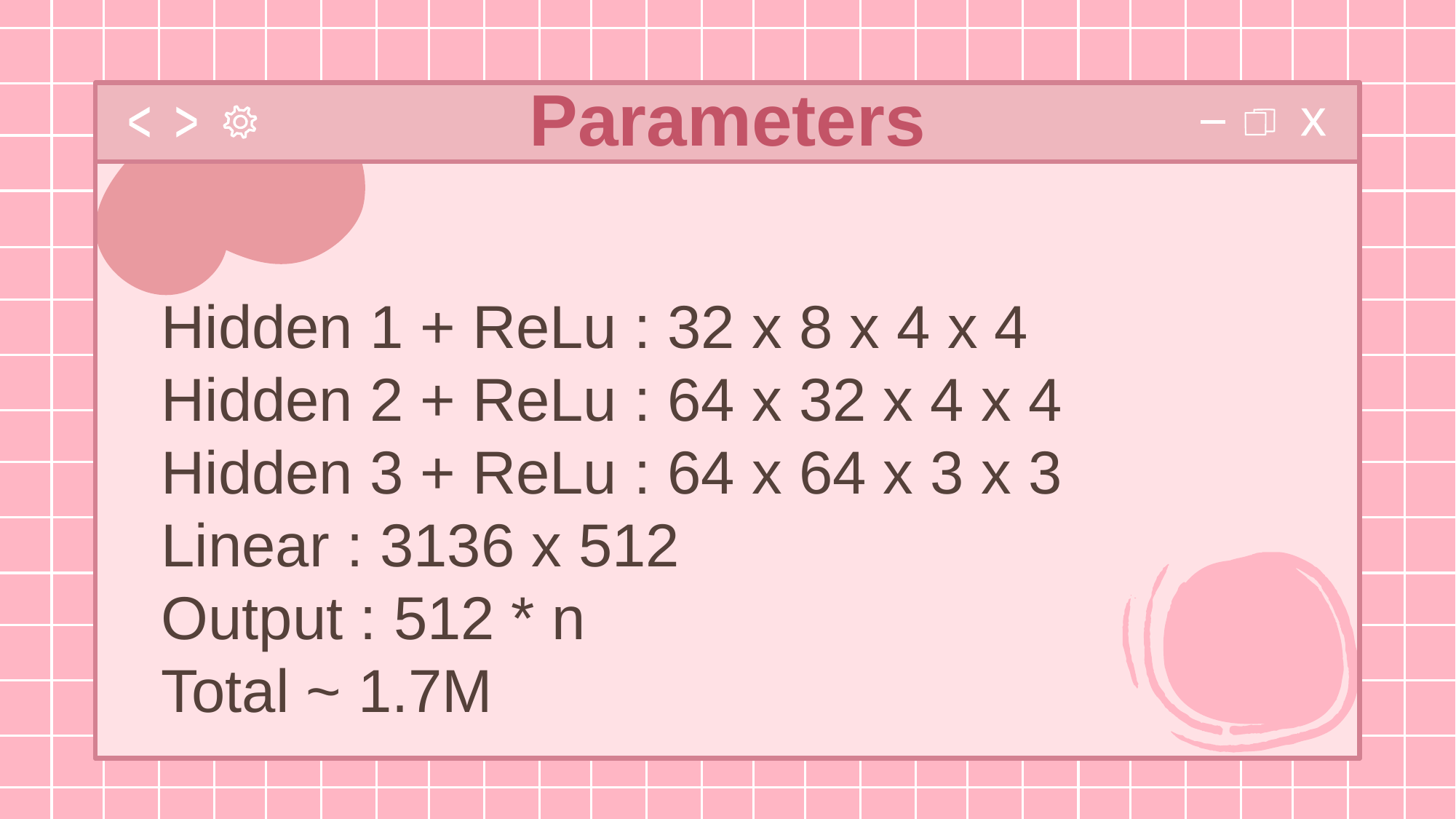

# Parameters
Hidden 1 + ReLu : 32 x 8 x 4 x 4
Hidden 2 + ReLu : 64 x 32 x 4 x 4
Hidden 3 + ReLu : 64 x 64 x 3 x 3
Linear : 3136 x 512
Output : 512 * n
Total ~ 1.7M